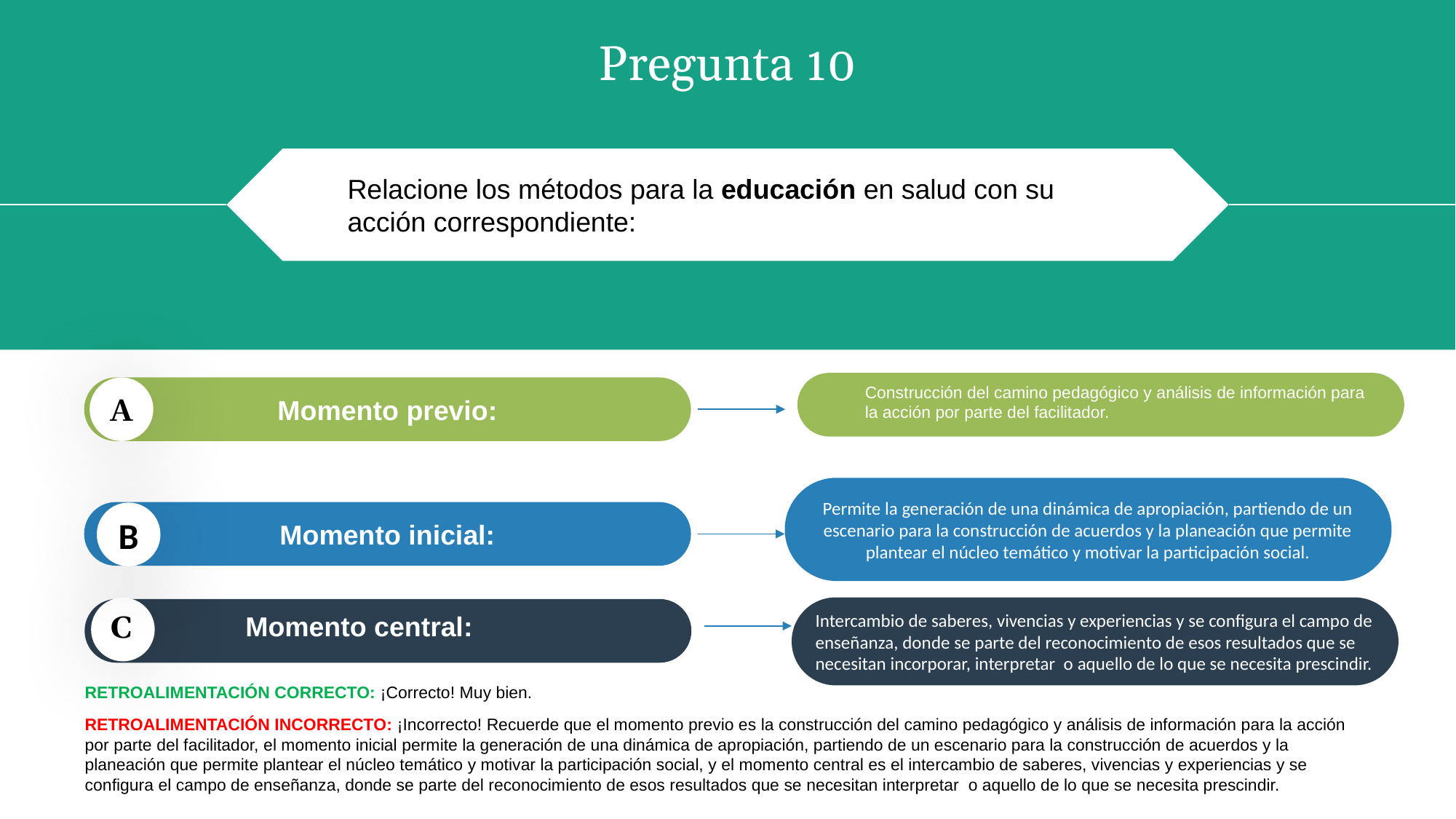

Pregunta 10

Relacione los métodos para la educación en salud con su acción correspondiente:

Construcción del camino pedagógico y análisis de información para la acción por parte del facilitador.

Intercambio de saberes, vivencias y experiencias y se configura el campo de enseñanza, donde se parte del reconocimiento de esos resultados que se necesitan incorporar, interpretar  o aquello de lo que se necesita prescindir.

Momento previo:
A
Pedagogía tradicional

Momento central:
C
Permite la generación de una dinámica de apropiación, partiendo de un
escenario para la construcción de acuerdos y la planeación que permite plantear el núcleo temático y motivar la participación social.
Momento inicial:
B
RETROALIMENTACIÓN CORRECTO: ¡Correcto! Muy bien.
RETROALIMENTACIÓN INCORRECTO: ¡Incorrecto! Recuerde que el momento previo es la construcción del camino pedagógico y análisis de información para la acción por parte del facilitador, el momento inicial permite la generación de una dinámica de apropiación, partiendo de un escenario para la construcción de acuerdos y la planeación que permite plantear el núcleo temático y motivar la participación social, y el momento central es el intercambio de saberes, vivencias y experiencias y se configura el campo de enseñanza, donde se parte del reconocimiento de esos resultados que se necesitan interpretar  o aquello de lo que se necesita prescindir.